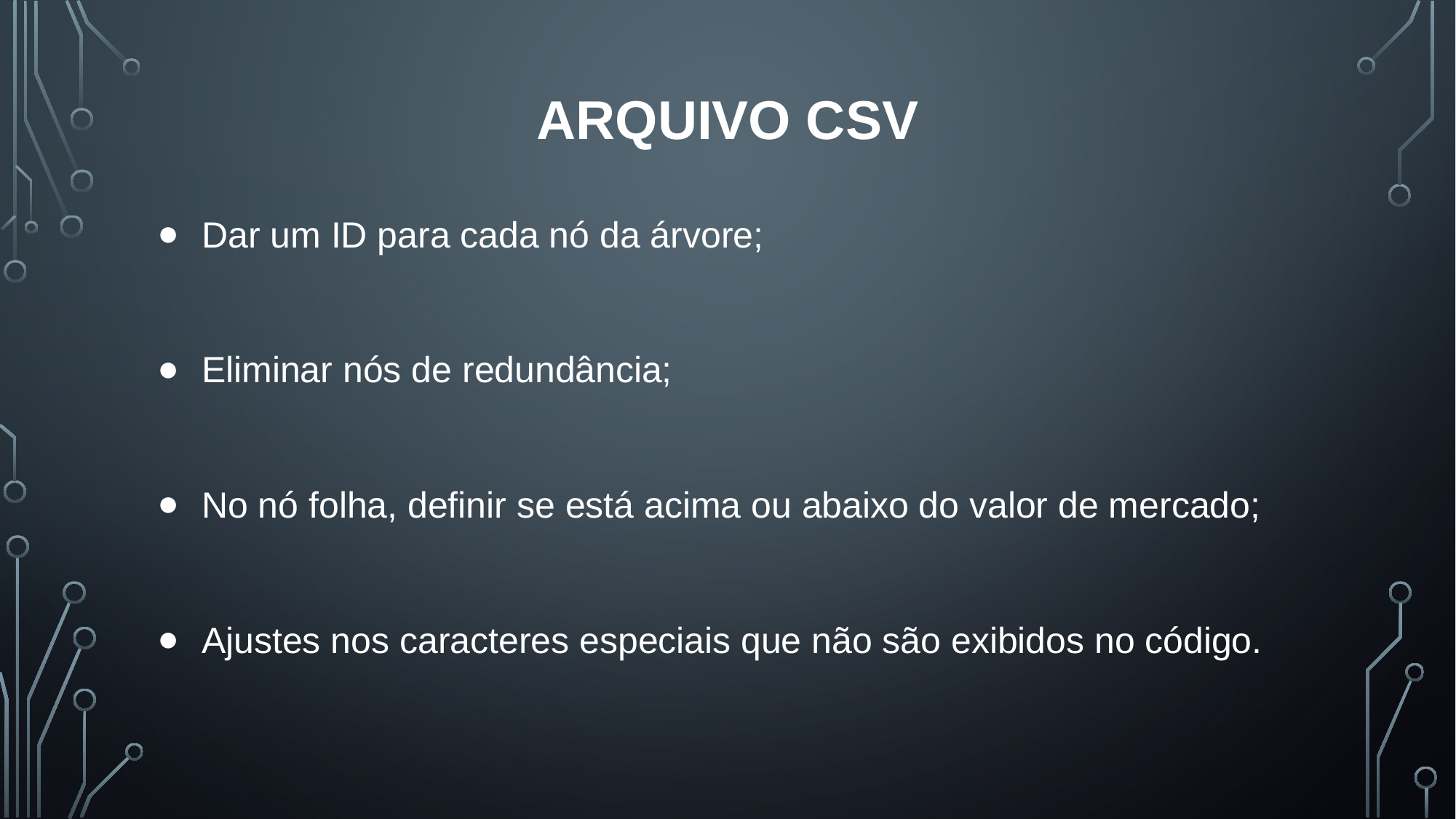

# ARQUIVO CSV
Dar um ID para cada nó da árvore;

Eliminar nós de redundância;

No nó folha, definir se está acima ou abaixo do valor de mercado;

Ajustes nos caracteres especiais que não são exibidos no código.